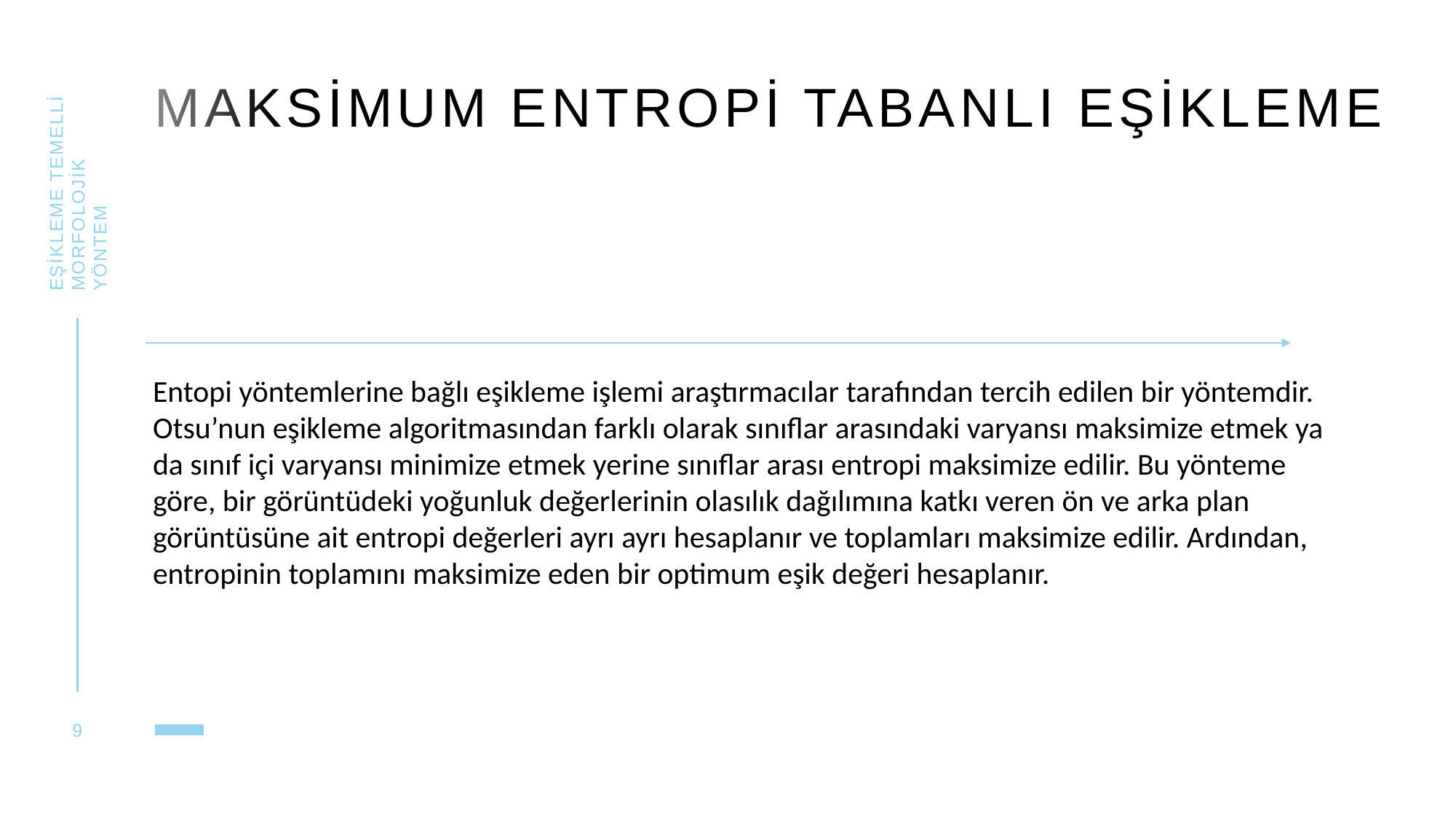

# Maksimum entropi tabanlı eşikleme
Eşikleme temelli morfolojik yöntem
Entopi yöntemlerine bağlı eşikleme işlemi araştırmacılar tarafından tercih edilen bir yöntemdir. Otsu’nun eşikleme algoritmasından farklı olarak sınıflar arasındaki varyansı maksimize etmek ya da sınıf içi varyansı minimize etmek yerine sınıflar arası entropi maksimize edilir. Bu yönteme göre, bir görüntüdeki yoğunluk değerlerinin olasılık dağılımına katkı veren ön ve arka plan görüntüsüne ait entropi değerleri ayrı ayrı hesaplanır ve toplamları maksimize edilir. Ardından, entropinin toplamını maksimize eden bir optimum eşik değeri hesaplanır.
9